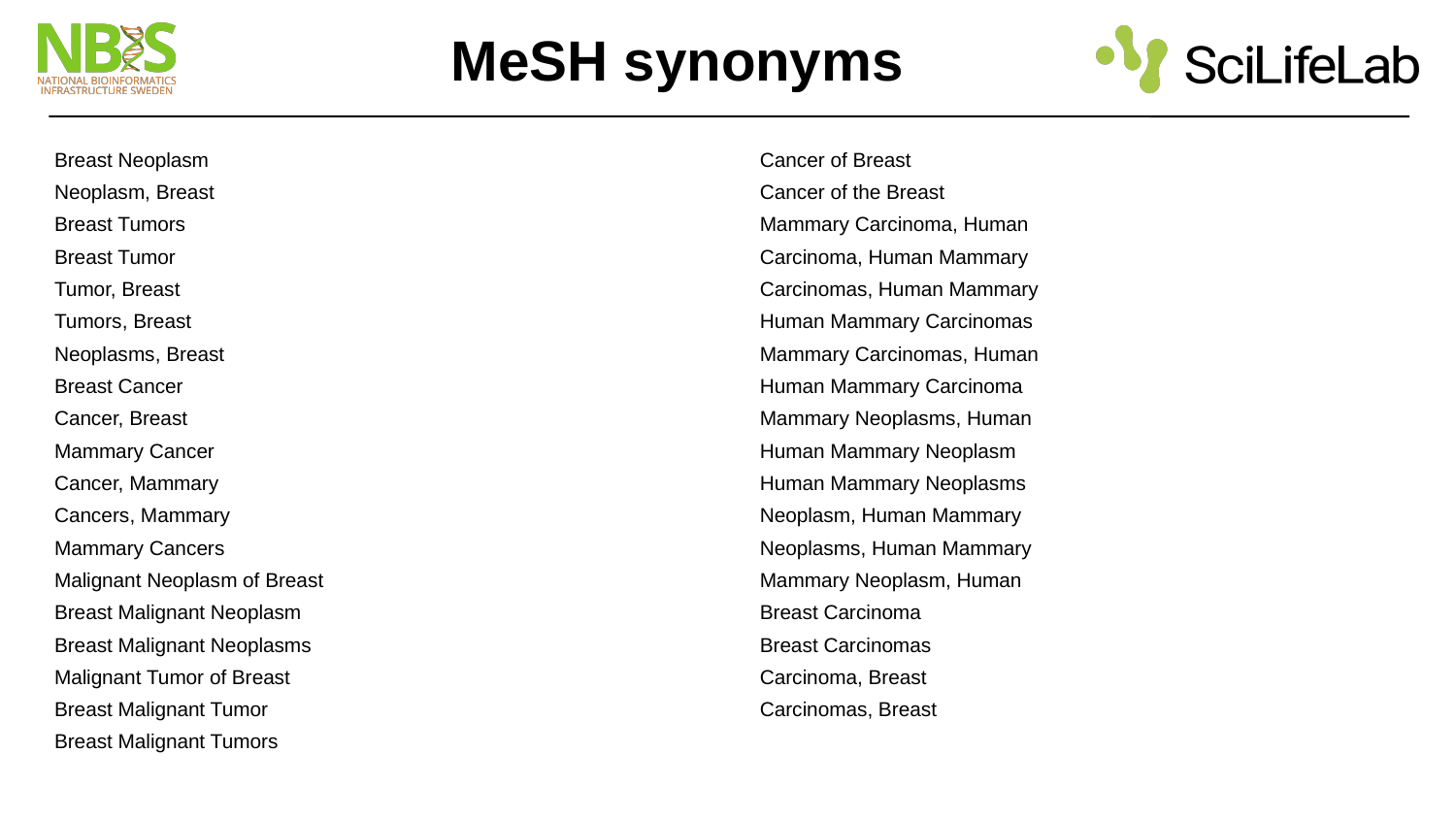

# MeSH synonyms
Breast Neoplasm
Neoplasm, Breast
Breast Tumors
Breast Tumor
Tumor, Breast
Tumors, Breast
Neoplasms, Breast
Breast Cancer
Cancer, Breast
Mammary Cancer
Cancer, Mammary
Cancers, Mammary
Mammary Cancers
Malignant Neoplasm of Breast
Breast Malignant Neoplasm
Breast Malignant Neoplasms
Malignant Tumor of Breast
Breast Malignant Tumor
Breast Malignant Tumors
Cancer of Breast
Cancer of the Breast
Mammary Carcinoma, Human
Carcinoma, Human Mammary
Carcinomas, Human Mammary
Human Mammary Carcinomas
Mammary Carcinomas, Human
Human Mammary Carcinoma
Mammary Neoplasms, Human
Human Mammary Neoplasm
Human Mammary Neoplasms
Neoplasm, Human Mammary
Neoplasms, Human Mammary
Mammary Neoplasm, Human
Breast Carcinoma
Breast Carcinomas
Carcinoma, Breast
Carcinomas, Breast